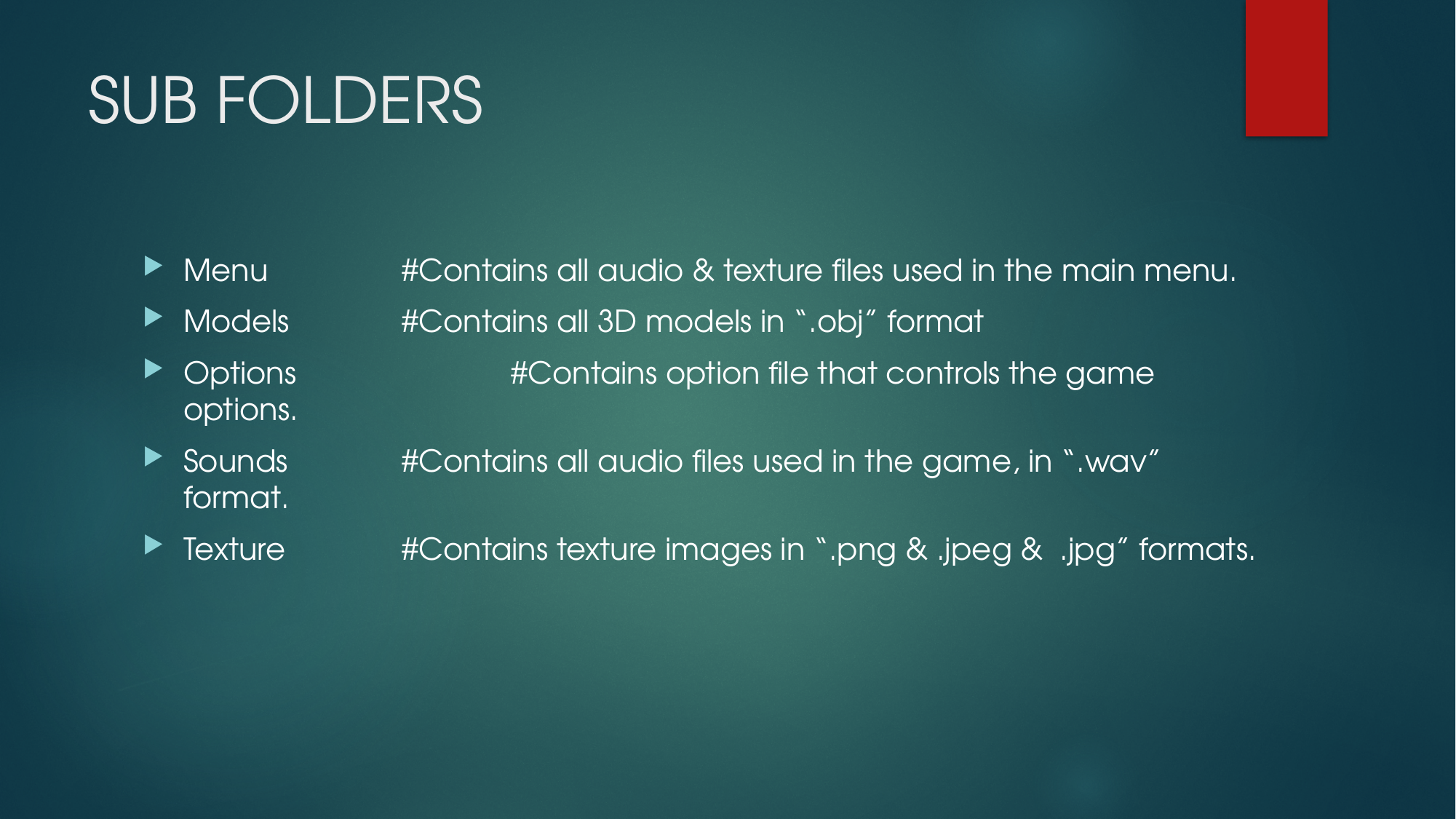

# SUB FOLDERS
Menu		#Contains all audio & texture files used in the main menu.
Models		#Contains all 3D models in “.obj” format
Options		#Contains option file that controls the game options.
Sounds		#Contains all audio files used in the game, in “.wav” format.
Texture		#Contains texture images in “.png & .jpeg &  .jpg” formats.